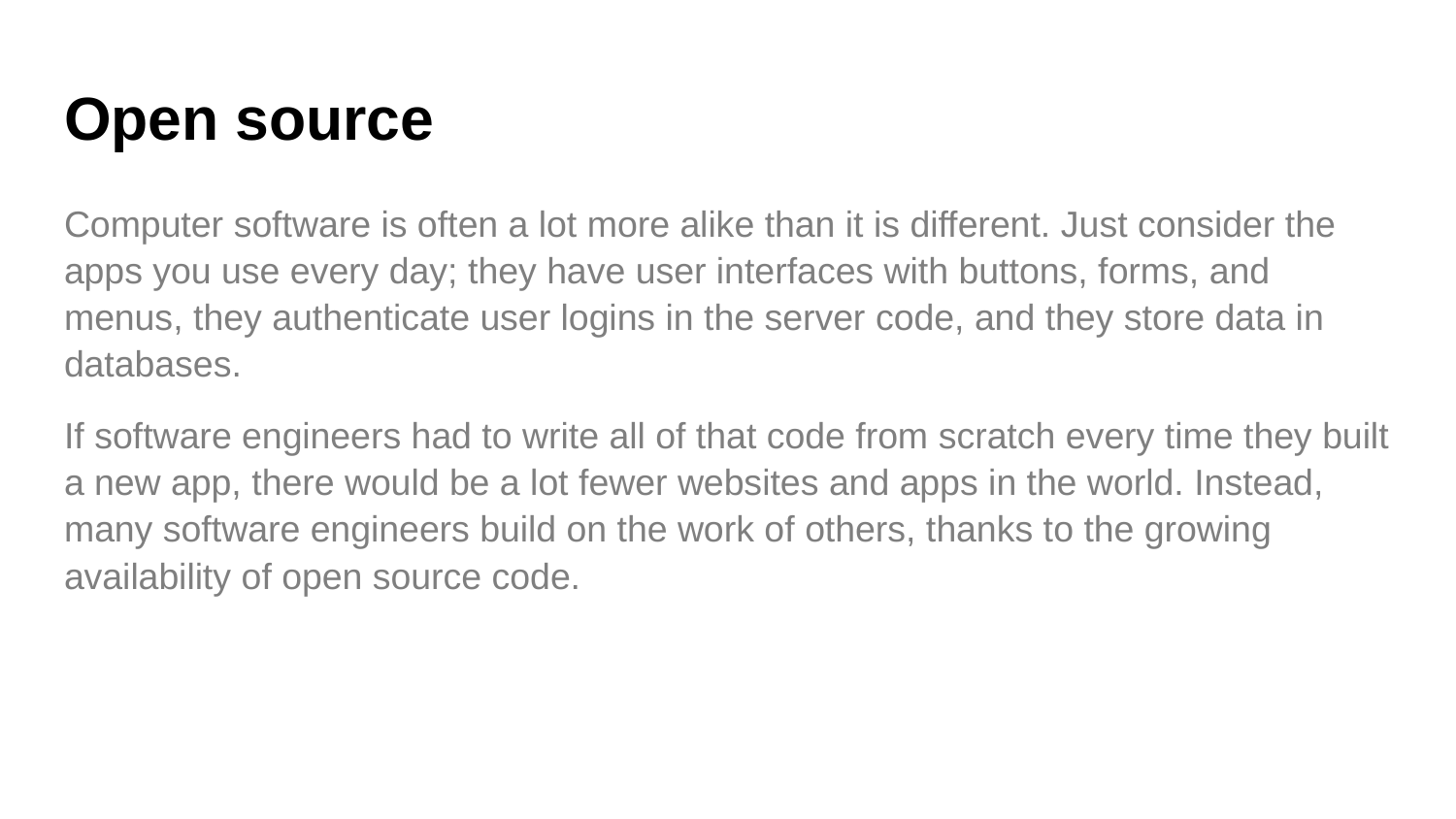

# Open source
Computer software is often a lot more alike than it is different. Just consider the apps you use every day; they have user interfaces with buttons, forms, and menus, they authenticate user logins in the server code, and they store data in databases.
If software engineers had to write all of that code from scratch every time they built a new app, there would be a lot fewer websites and apps in the world. Instead, many software engineers build on the work of others, thanks to the growing availability of open source code.